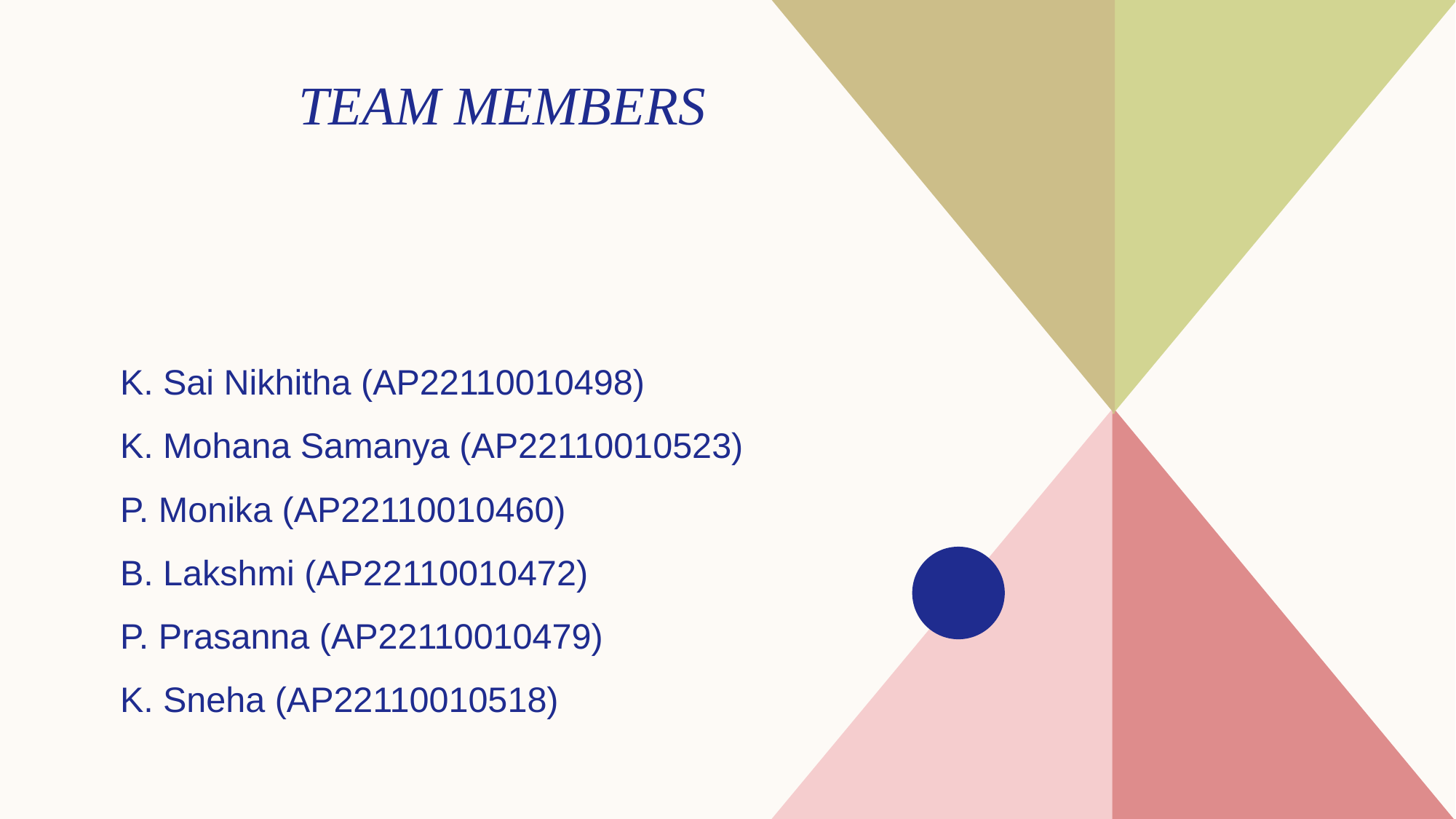

# Team members
K. Sai Nikhitha (AP22110010498)
K. Mohana Samanya (AP22110010523)
P. Monika (AP22110010460)
B. Lakshmi (AP22110010472)
P. Prasanna (AP22110010479)
K. Sneha (AP22110010518)